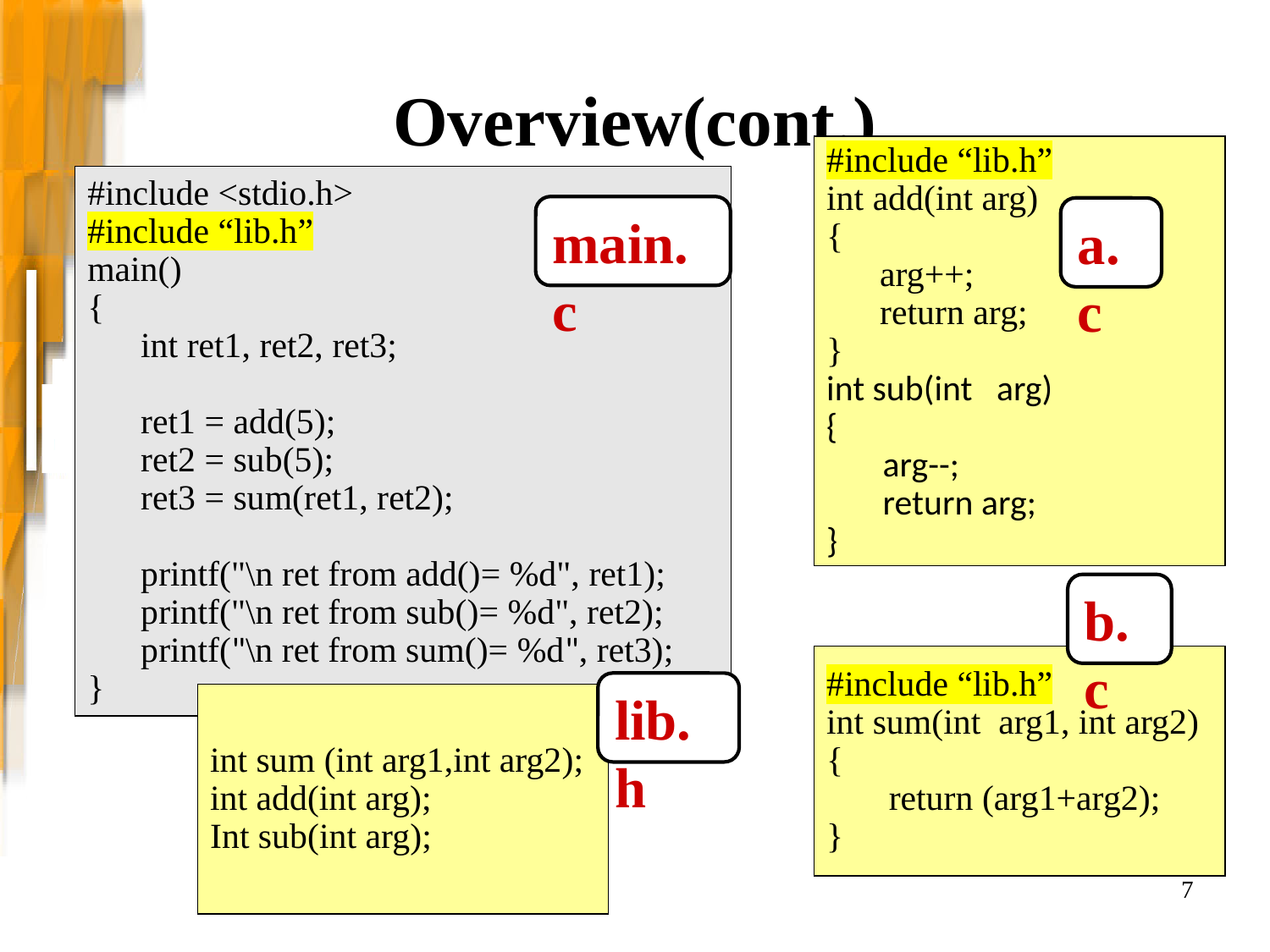

# Overview(cont.)
#include “lib.h”
int add(int arg)
{
      arg++;
      return arg;
}
int sub(int   arg)
{
       arg--;
       return arg;
}
#include <stdio.h>
#include “lib.h”
main()
{
      int ret1, ret2, ret3;

      ret1 = add(5);
      ret2 = sub(5);
      ret3 = sum(ret1, ret2);

      printf("\n ret from add()= %d", ret1);
      printf("\n ret from sub()= %d", ret2);
      printf("\n ret from sum()= %d", ret3);
}
main.c
a.c
#include “lib.h”
int sum(int  arg1, int arg2)
{
       return (arg1+arg2);
}
b.c
lib.h
int sum (int arg1,int arg2);
int add(int arg);
Int sub(int arg);
7